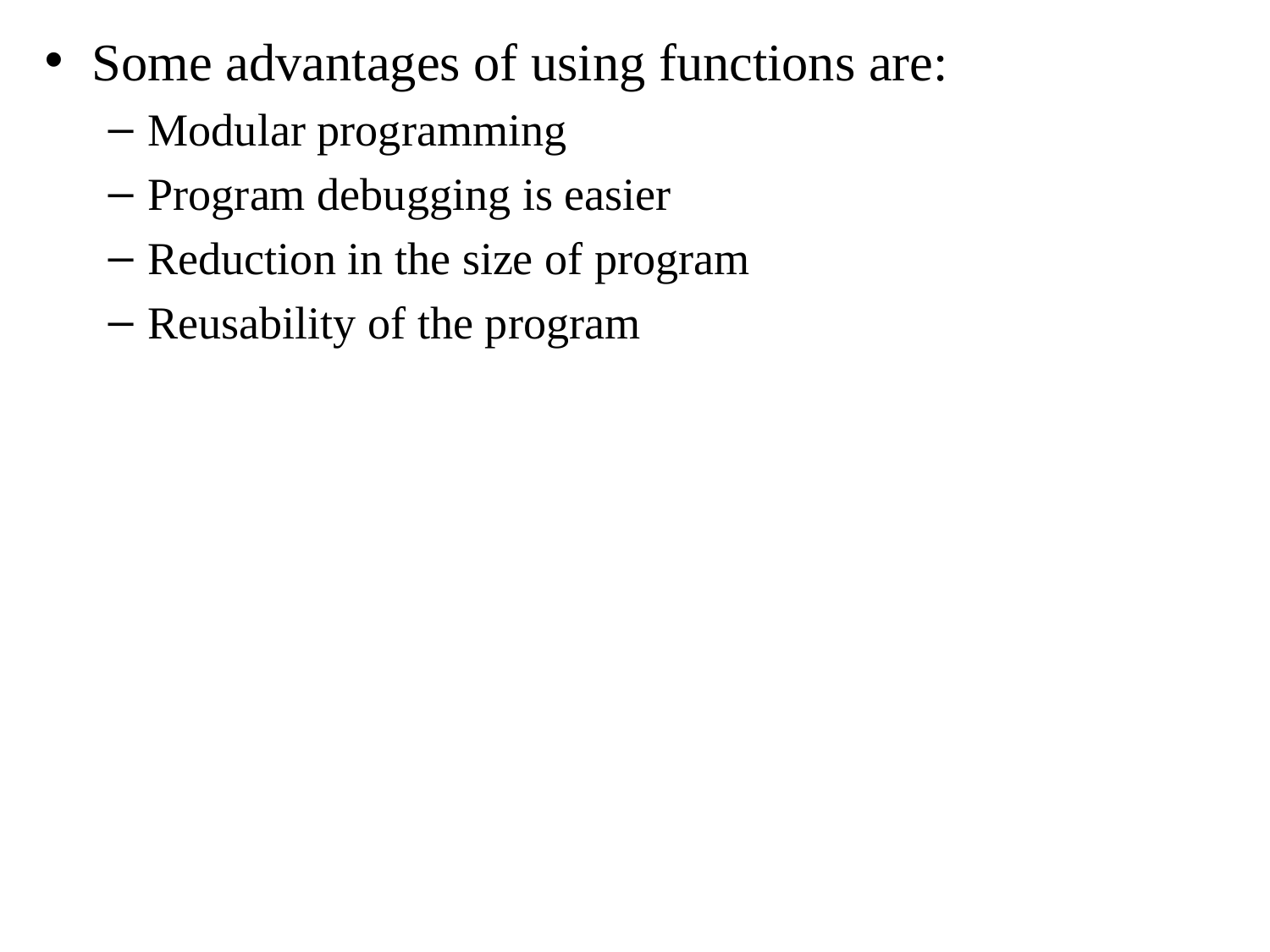

Some advantages of using functions are:
Modular programming
Program debugging is easier
Reduction in the size of program
Reusability of the program